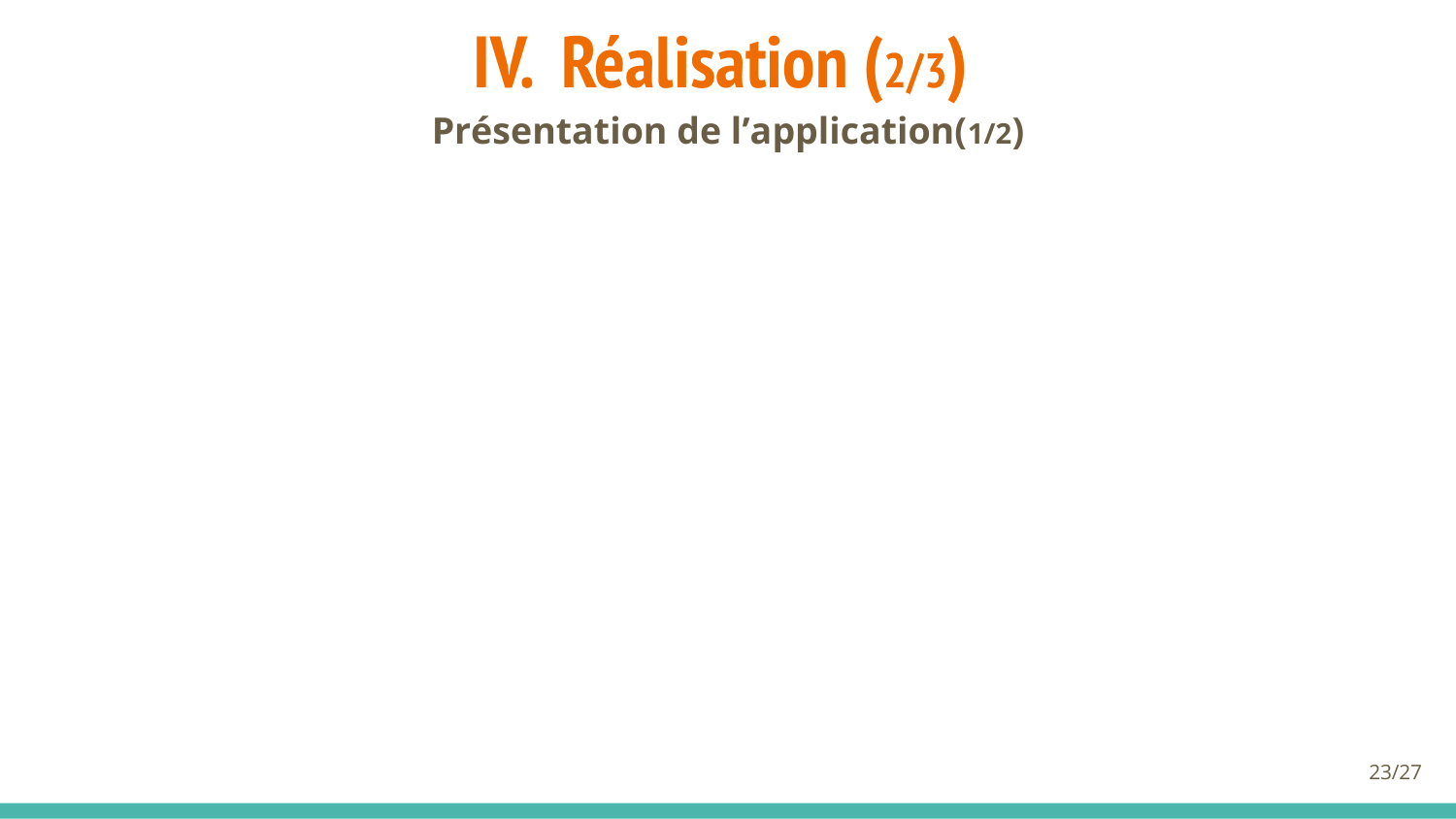

# IV.  Réalisation (2/3)
Présentation de l’application(1/2)
23/27